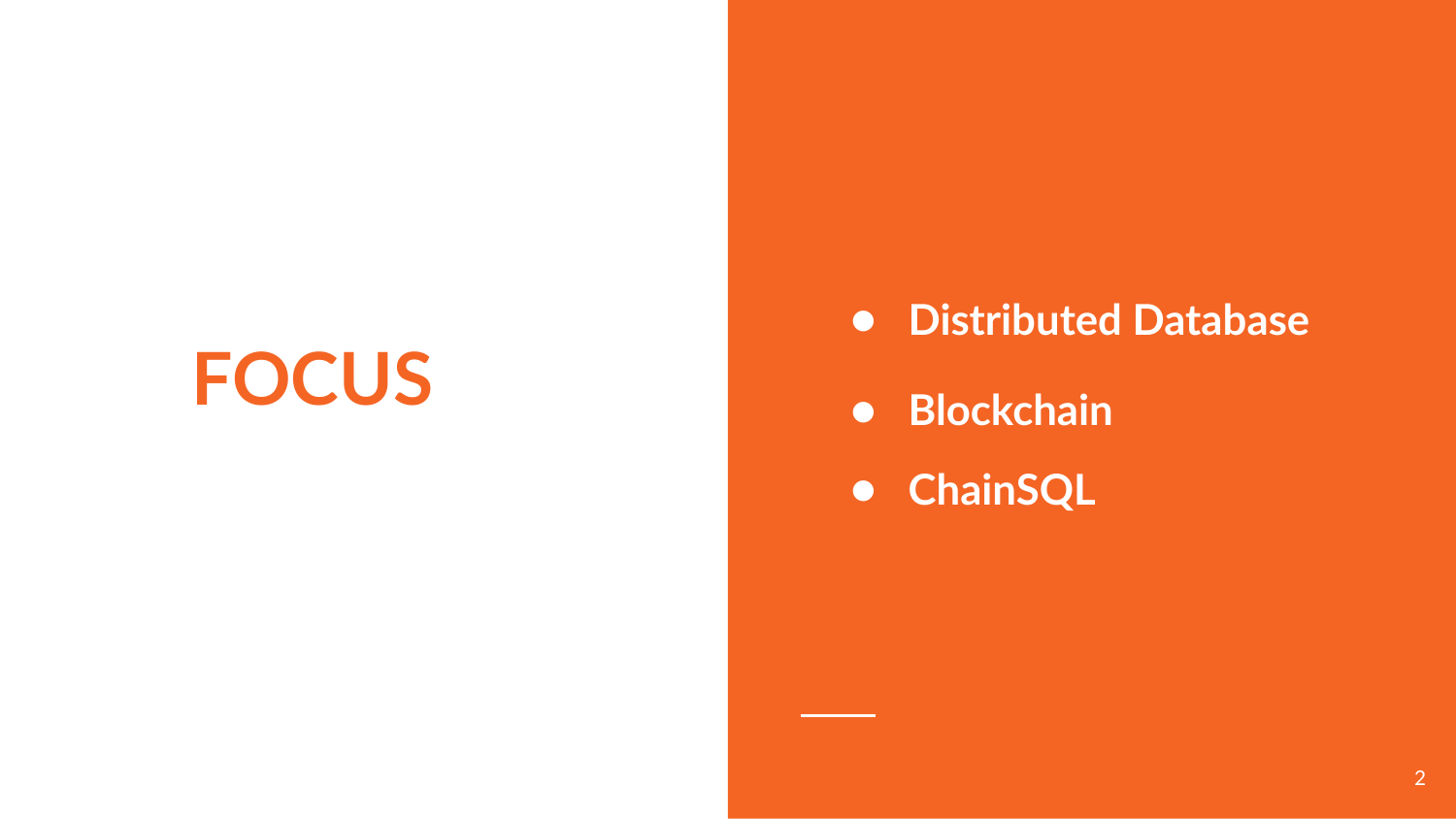

Distributed Database
Blockchain
ChainSQL

# FOCUS

2